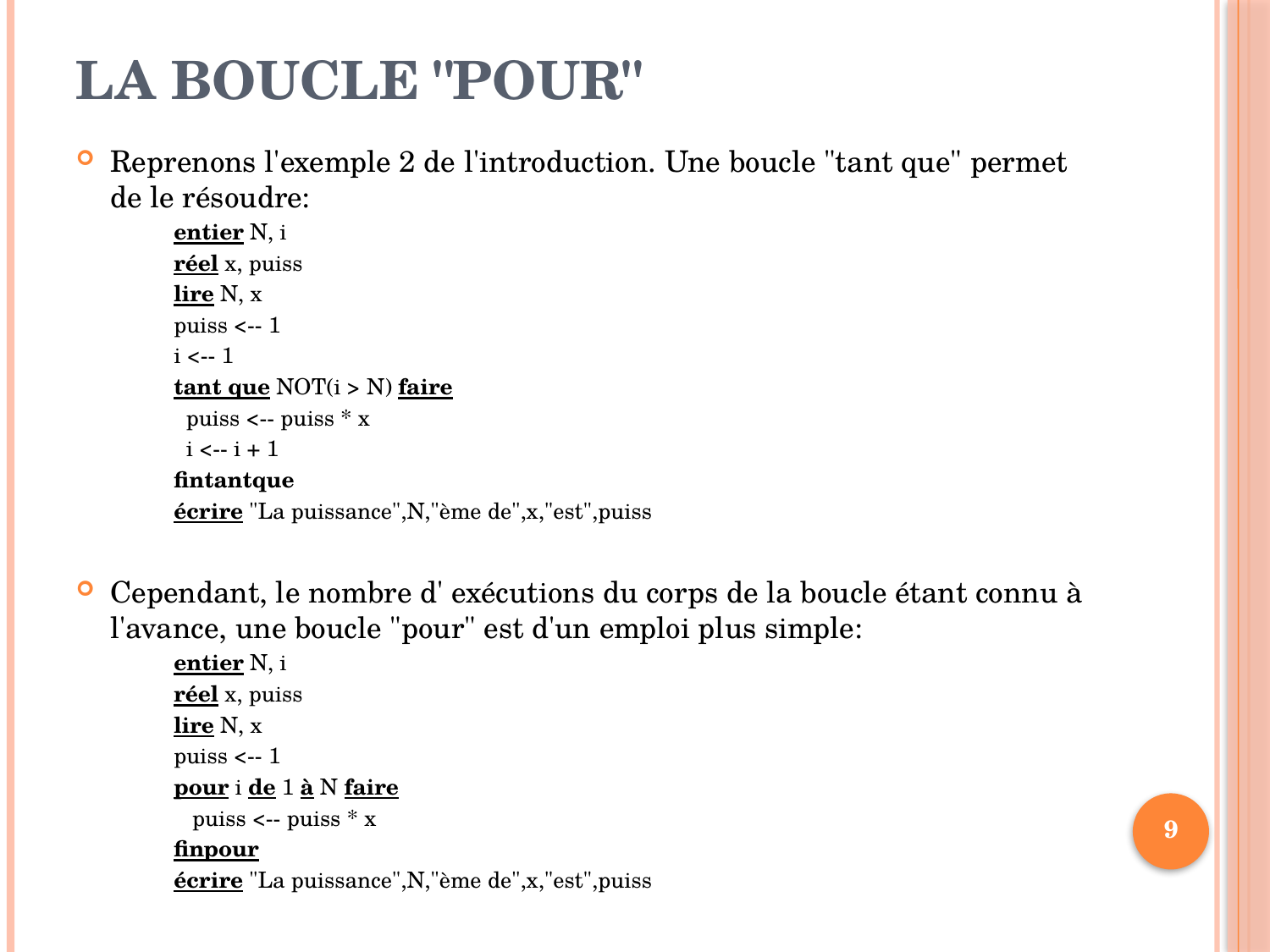

# La boucle "pour"
Reprenons l'exemple 2 de l'introduction. Une boucle "tant que" permet de le résoudre:
 entier N, i
 réel x, puiss
 lire N, x
 puiss <-- 1
 i <-- 1
 tant que NOT(i > N) faire
   puiss <-- puiss * x
   i <-- i + 1
 fintantque
 écrire "La puissance",N,"ème de",x,"est",puiss

Cependant, le nombre d' exécutions du corps de la boucle étant connu à l'avance, une boucle "pour" est d'un emploi plus simple:
 entier N, i
 réel x, puiss
 lire N, x
 puiss <-- 1
 pour i de 1 à N faire
    puiss <-- puiss * x
 finpour
 écrire "La puissance",N,"ème de",x,"est",puiss

9